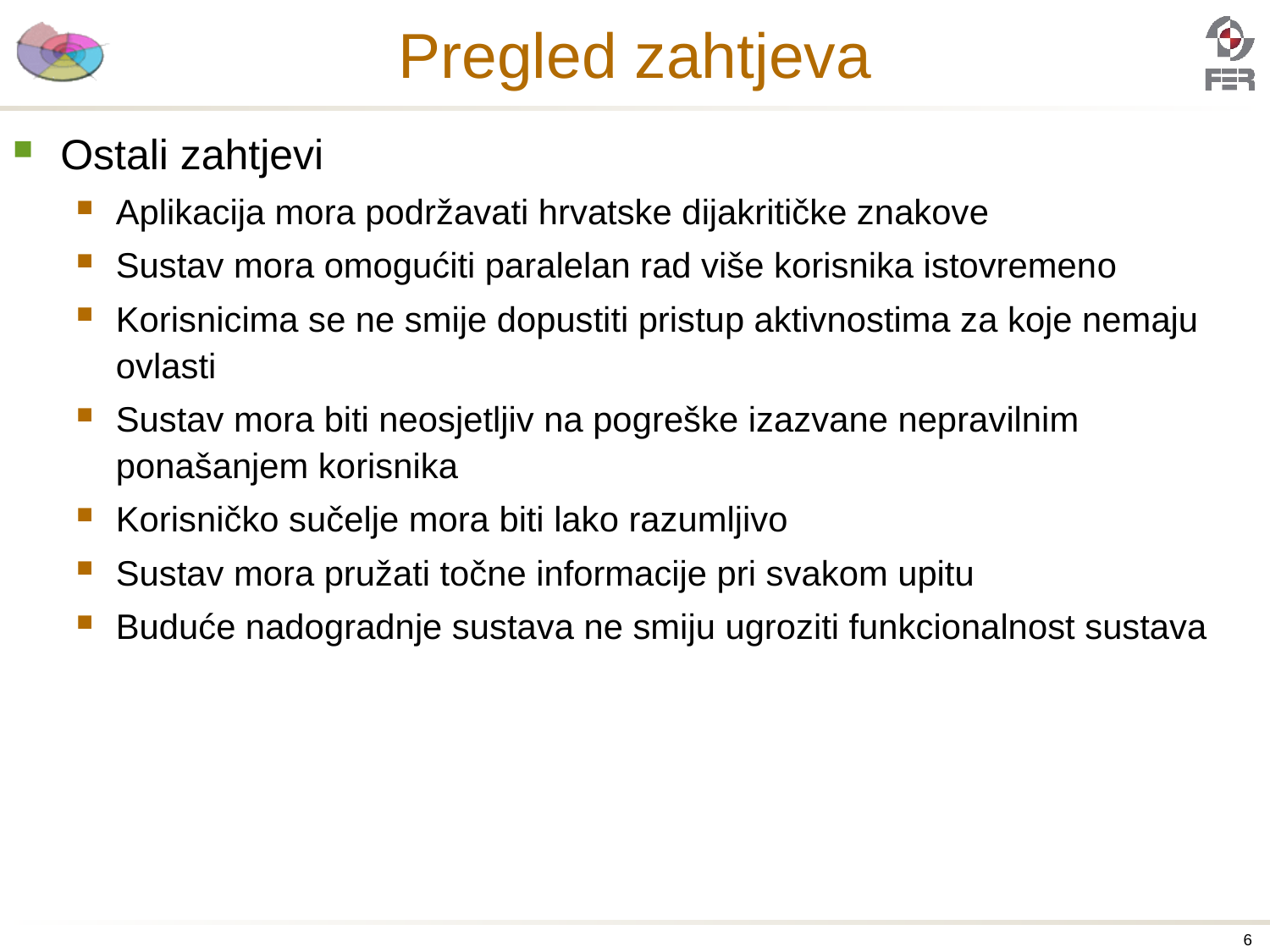

# Pregled zahtjeva
Ostali zahtjevi
Aplikacija mora podržavati hrvatske dijakritičke znakove
Sustav mora omogućiti paralelan rad više korisnika istovremeno
Korisnicima se ne smije dopustiti pristup aktivnostima za koje nemaju ovlasti
Sustav mora biti neosjetljiv na pogreške izazvane nepravilnim ponašanjem korisnika
Korisničko sučelje mora biti lako razumljivo
Sustav mora pružati točne informacije pri svakom upitu
Buduće nadogradnje sustava ne smiju ugroziti funkcionalnost sustava
6